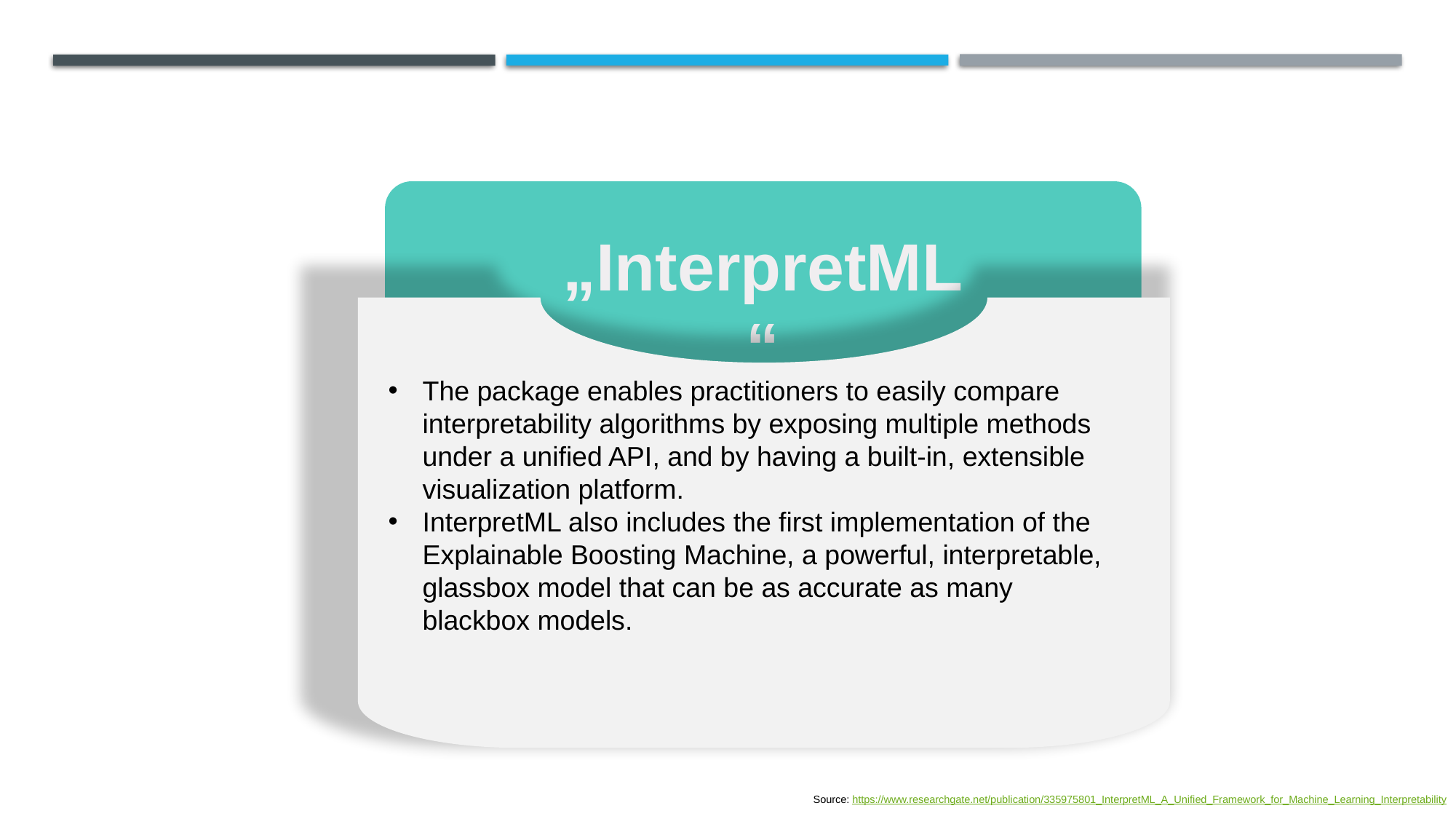

„InterpretML“

The package enables practitioners to easily compare interpretability algorithms by exposing multiple methods under a unified API, and by having a built-in, extensible visualization platform.
InterpretML also includes the first implementation of the Explainable Boosting Machine, a powerful, interpretable, glassbox model that can be as accurate as many blackbox models.
Source: https://www.researchgate.net/publication/335975801_InterpretML_A_Unified_Framework_for_Machine_Learning_Interpretability